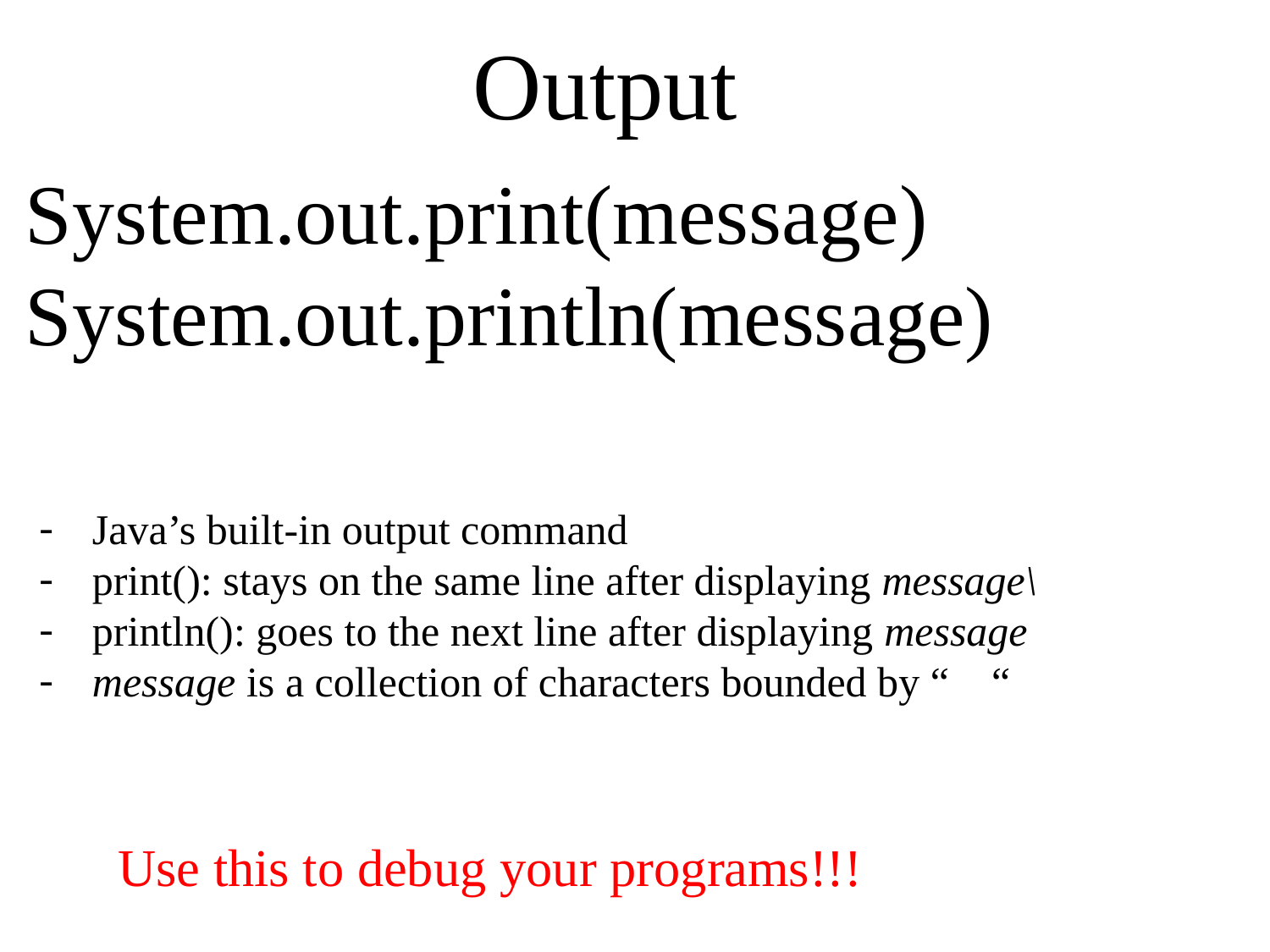

Output
System.out.print(message)
System.out.println(message)
Java’s built-in output command
print(): stays on the same line after displaying message\
println(): goes to the next line after displaying message
message is a collection of characters bounded by “    “
Use this to debug your programs!!!